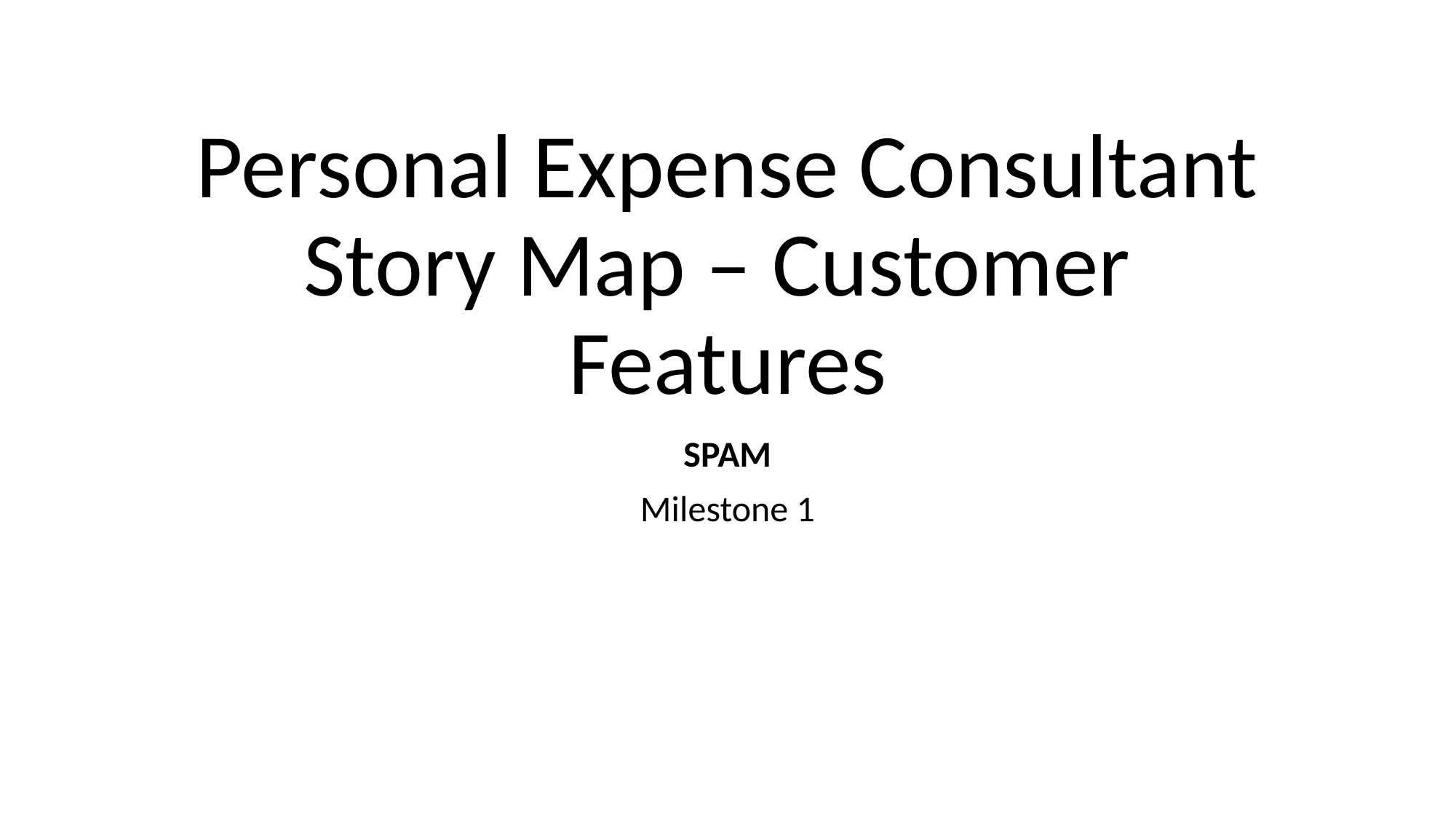

# Personal Expense Consultant Story Map – Customer Features
SPAM
Milestone 1